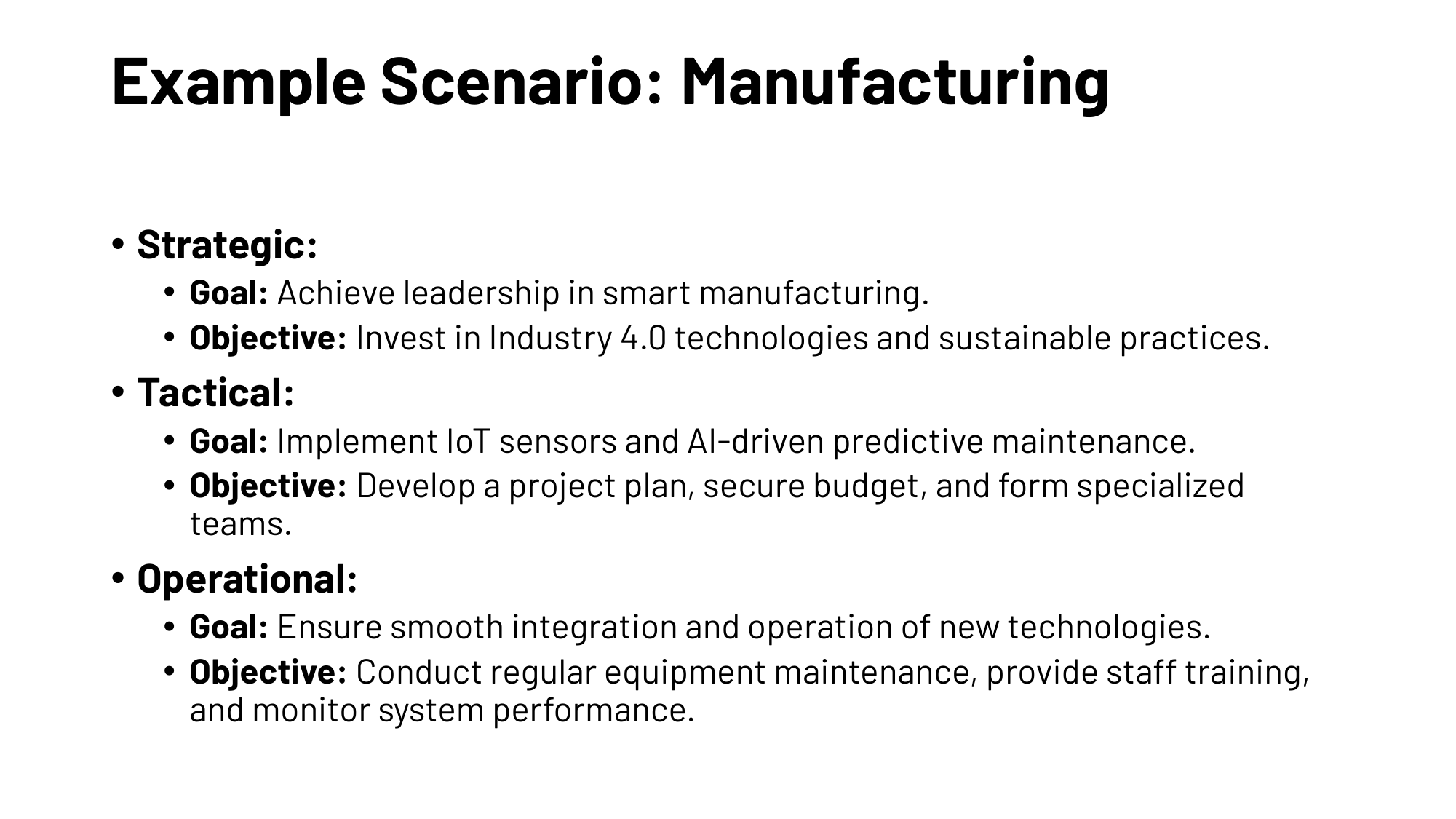

# Example Scenario: Manufacturing
Strategic:
Goal: Achieve leadership in smart manufacturing.
Objective: Invest in Industry 4.0 technologies and sustainable practices.
Tactical:
Goal: Implement IoT sensors and AI-driven predictive maintenance.
Objective: Develop a project plan, secure budget, and form specialized teams.
Operational:
Goal: Ensure smooth integration and operation of new technologies.
Objective: Conduct regular equipment maintenance, provide staff training, and monitor system performance.